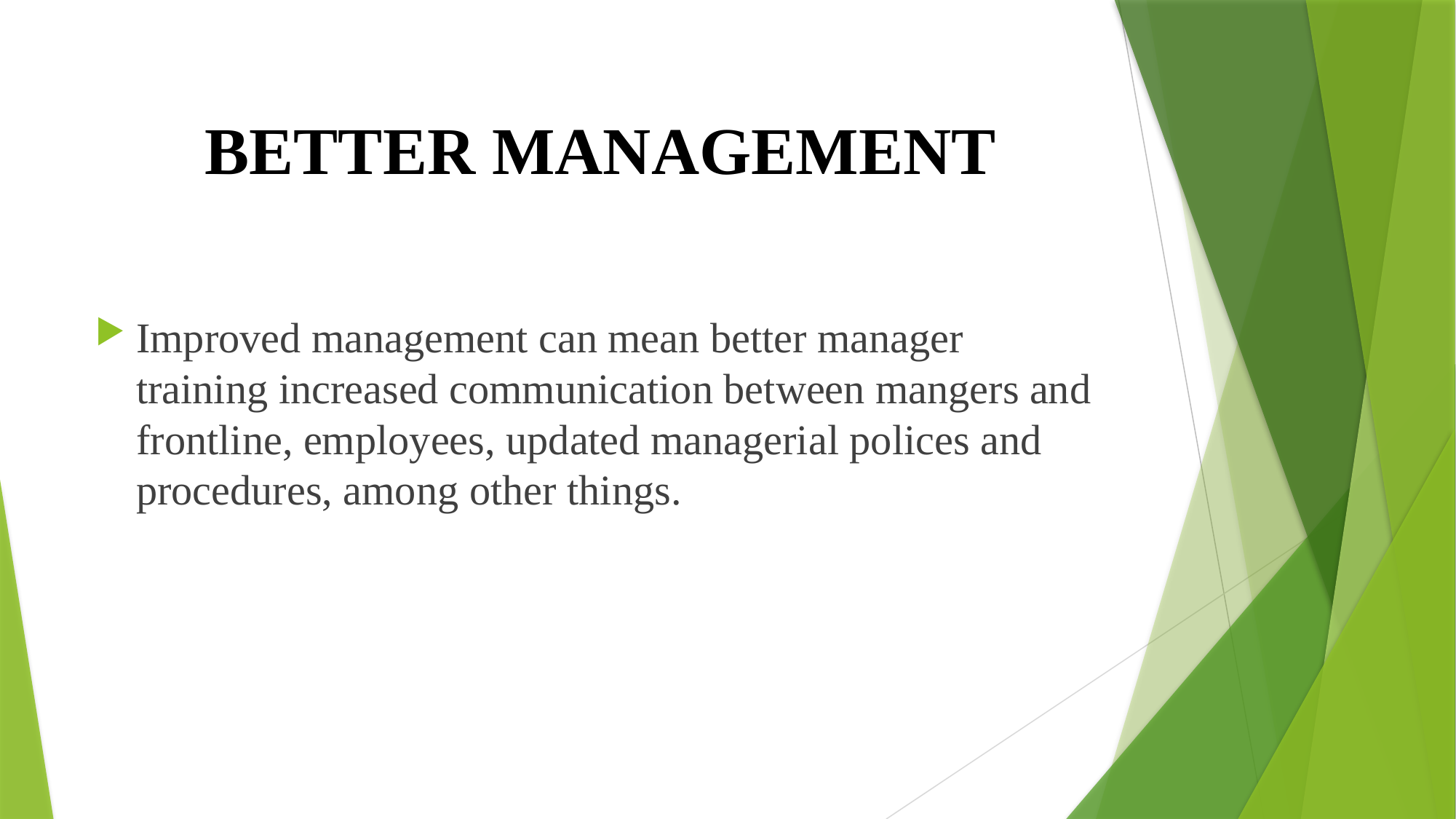

# BETTER MANAGEMENT
Improved management can mean better manager training increased communication between mangers and frontline, employees, updated managerial polices and procedures, among other things.